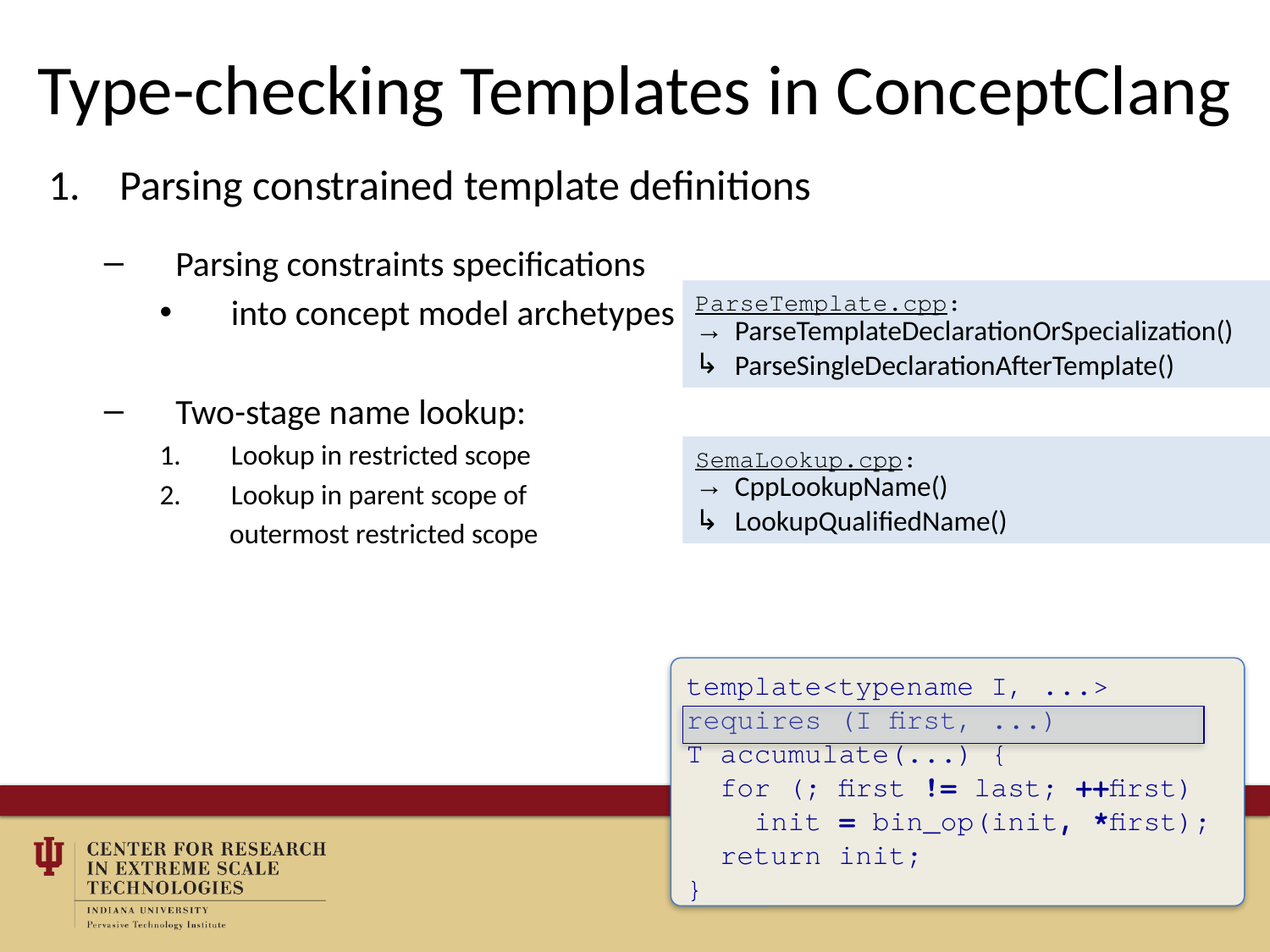

# Type-checking Templates in ConceptClang
Parsing constrained template definitions

Parsing constraints specifications
into concept model archetypes

Two-stage name lookup:
Lookup in restricted scope
Lookup in parent scope of
 outermost restricted scope
ParseTemplate.cpp:
ParseTemplateDeclarationOrSpecialization()
ParseSingleDeclarationAfterTemplate()
SemaLookup.cpp:
CppLookupName()
LookupQualifiedName()
template<typename I, ...>
requires (I first, ...)
T accumulate(...) {
  for (; first != last; ++first)
    init = bin_op(init, *first);
  return init;
}